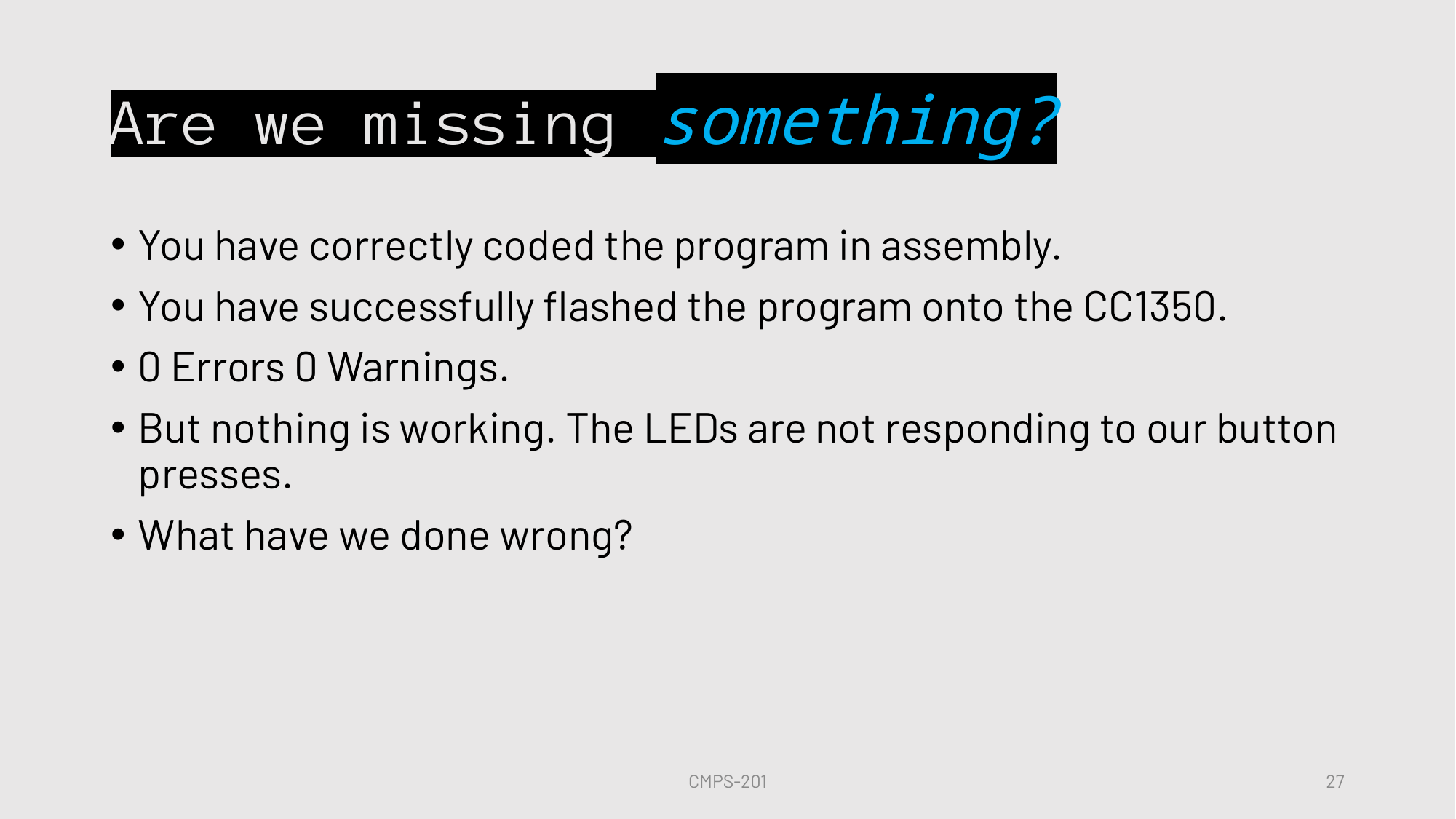

# Are we missing something?
You have correctly coded the program in assembly.
You have successfully flashed the program onto the CC1350.
0 Errors 0 Warnings.
But nothing is working. The LEDs are not responding to our button presses.
What have we done wrong?
CMPS-201
27